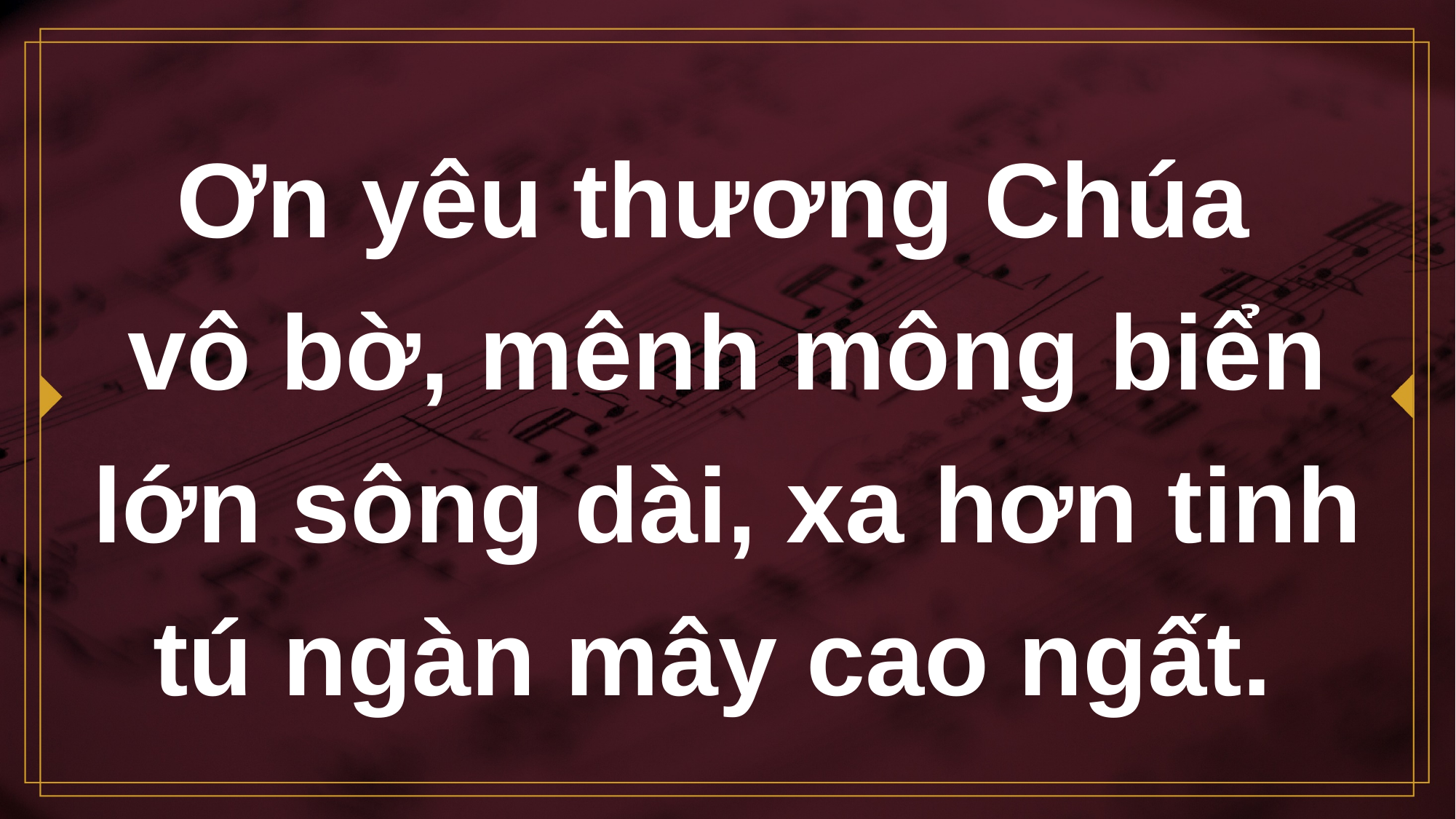

# Ơn yêu thương Chúa vô bờ, mênh mông biển lớn sông dài, xa hơn tinh tú ngàn mây cao ngất.